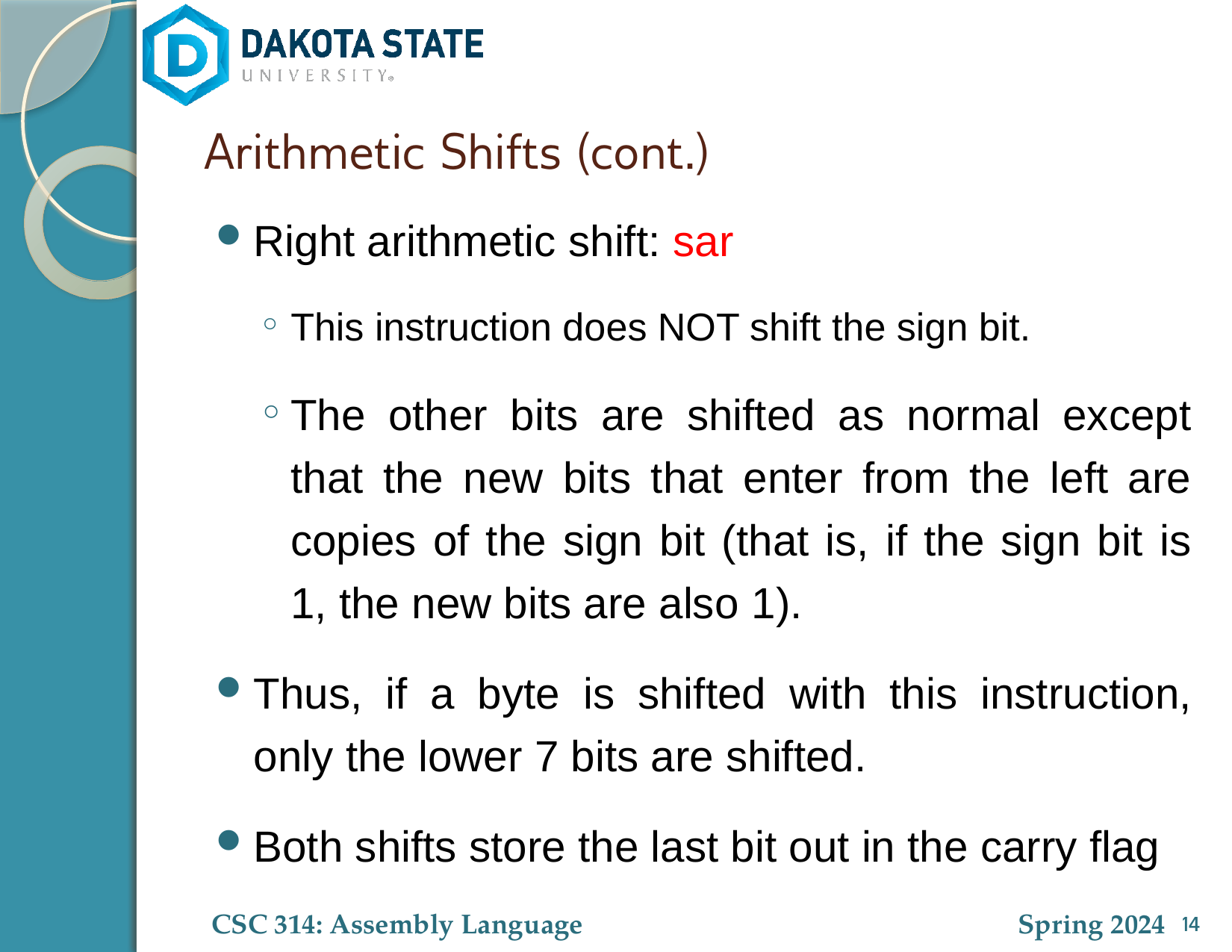

# Arithmetic Shifts (cont.)
Right arithmetic shift: sar
This instruction does NOT shift the sign bit.
The other bits are shifted as normal except that the new bits that enter from the left are copies of the sign bit (that is, if the sign bit is 1, the new bits are also 1).
Thus, if a byte is shifted with this instruction, only the lower 7 bits are shifted.
Both shifts store the last bit out in the carry flag